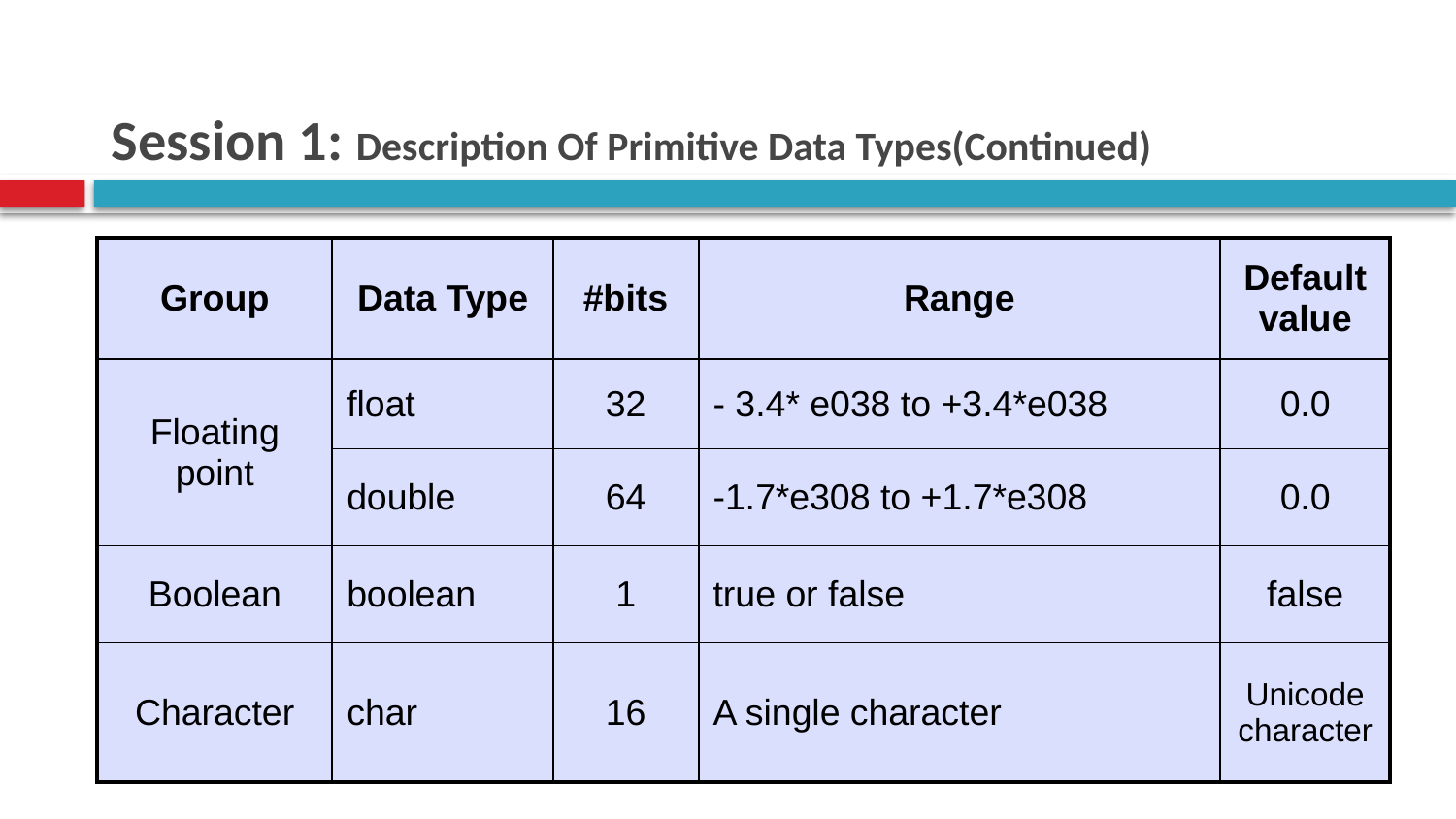

# Session 1: Description Of Primitive Data Types(Continued)
| Group | Data Type | #bits | Range | Default value |
| --- | --- | --- | --- | --- |
| Floating point | float | 32 | - 3.4\* e038 to +3.4\*e038 | 0.0 |
|  | double | 64 | -1.7\*e308 to +1.7\*e308 | 0.0 |
| Boolean | boolean | 1 | true or false | false |
| Character | char | 16 | A single character | Unicode character |